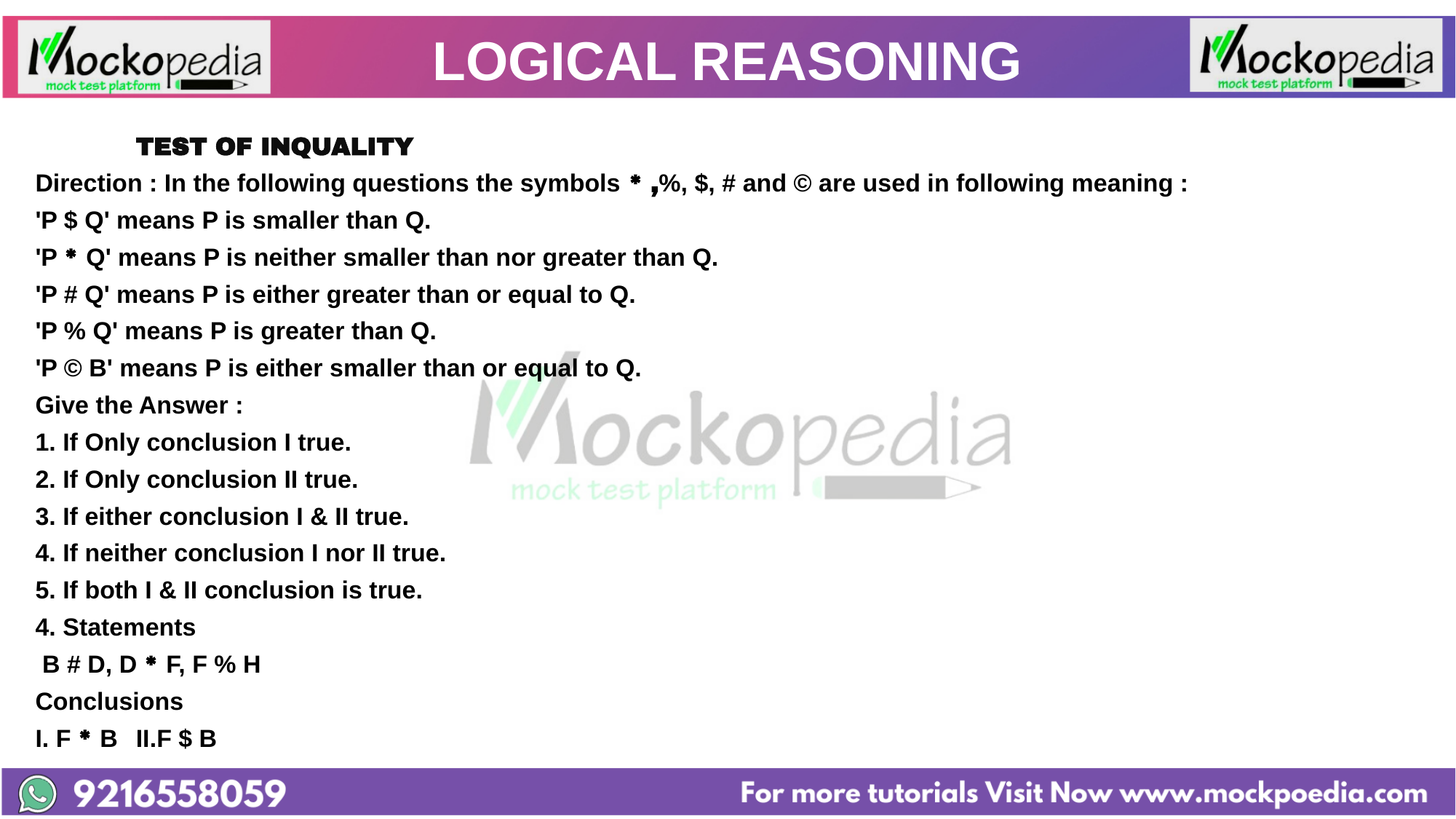

# LOGICAL REASONING
		 	TEST OF INQUALITY
Direction : In the following questions the symbols * ,%, $, # and © are used in following meaning :
'P $ Q' means P is smaller than Q.
'P * Q' means P is neither smaller than nor greater than Q.
'P # Q' means P is either greater than or equal to Q.
'P % Q' means P is greater than Q.
'P © B' means P is either smaller than or equal to Q.
Give the Answer :
1. If Only conclusion I true.
2. If Only conclusion II true.
3. If either conclusion I & II true.
4. If neither conclusion I nor II true.
5. If both I & II conclusion is true.
4. Statements
 B # D, D * F, F % H
Conclusions
I. F * B		II.F $ B